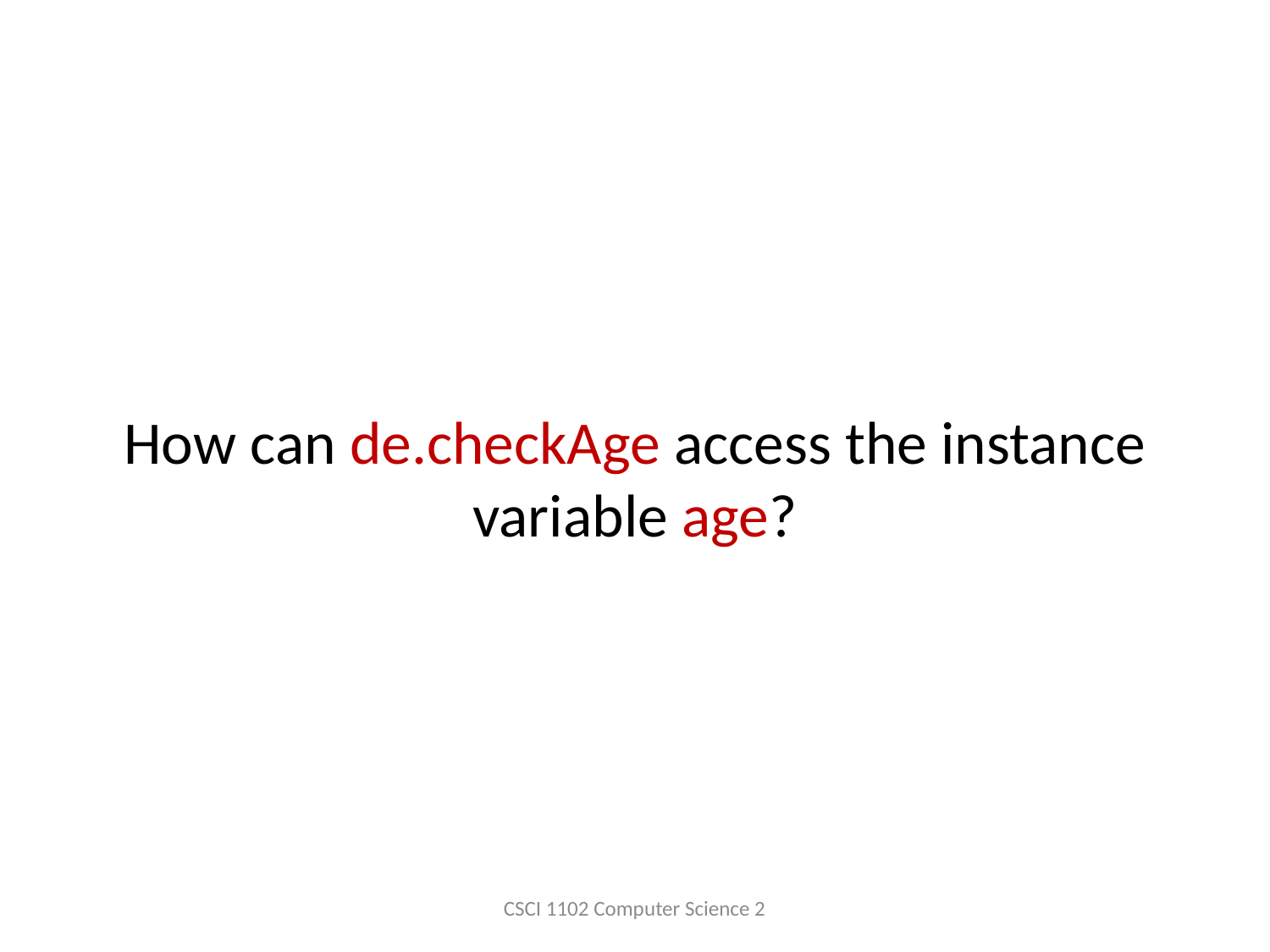

# How can de.checkAge access the instance variable age?
CSCI 1102 Computer Science 2